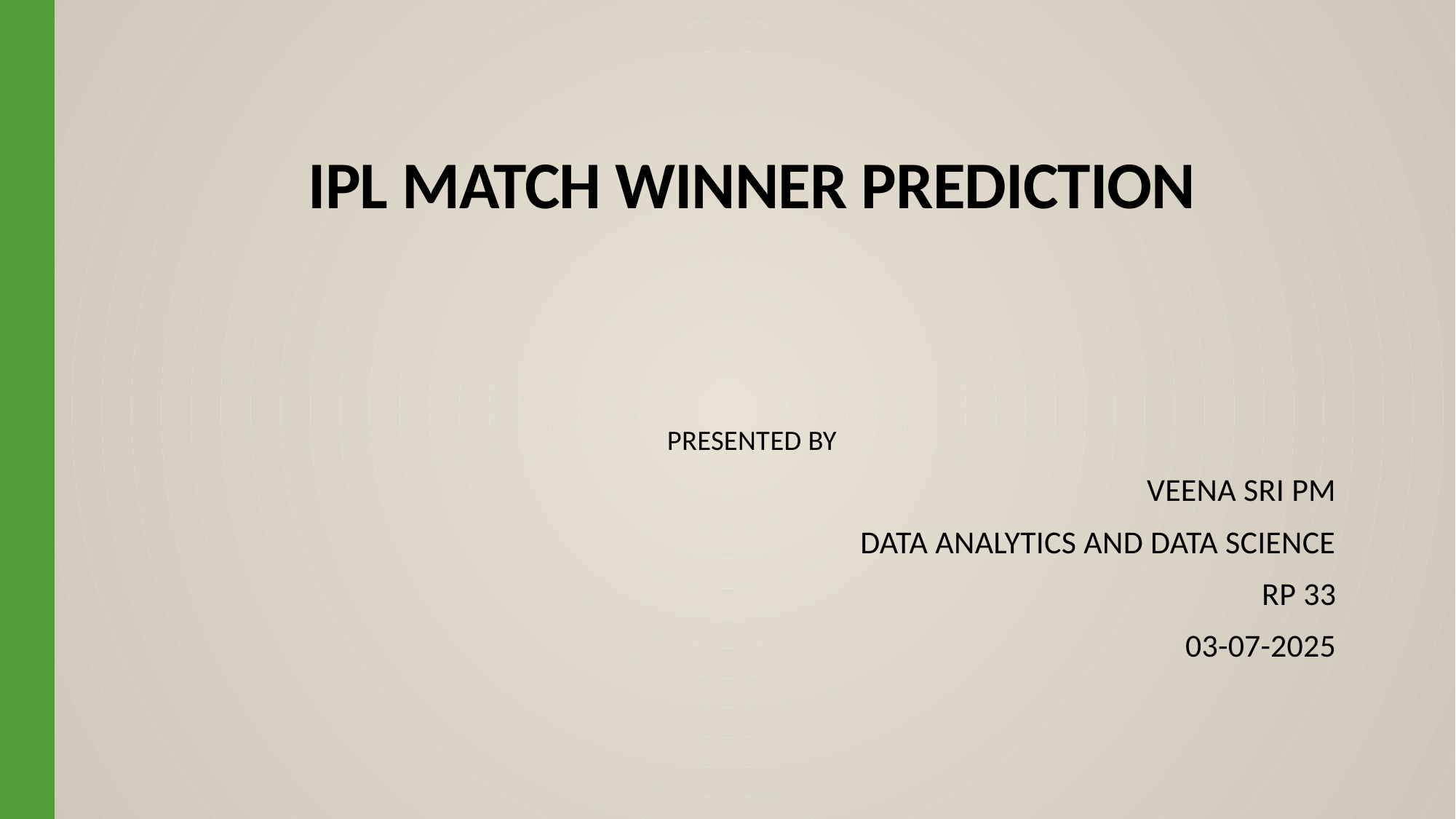

# IPL MATCH WINNER PREDICTION
PRESENTED BY
VEENA SRI PM
DATA ANALYTICS AND DATA SCIENCE
RP 33
03-07-2025